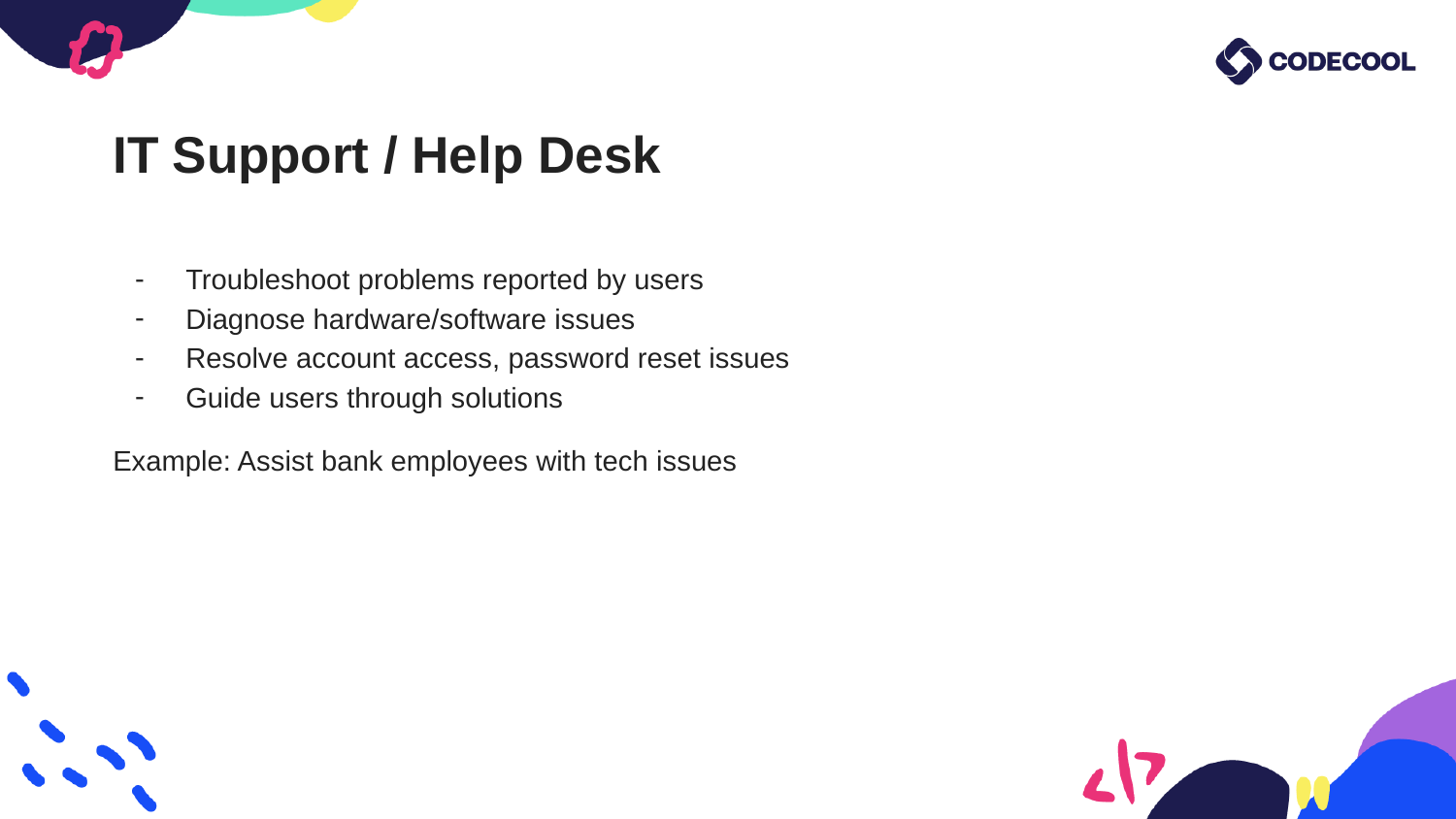

# IT Support / Help Desk
Troubleshoot problems reported by users
Diagnose hardware/software issues
Resolve account access, password reset issues
Guide users through solutions
Example: Assist bank employees with tech issues